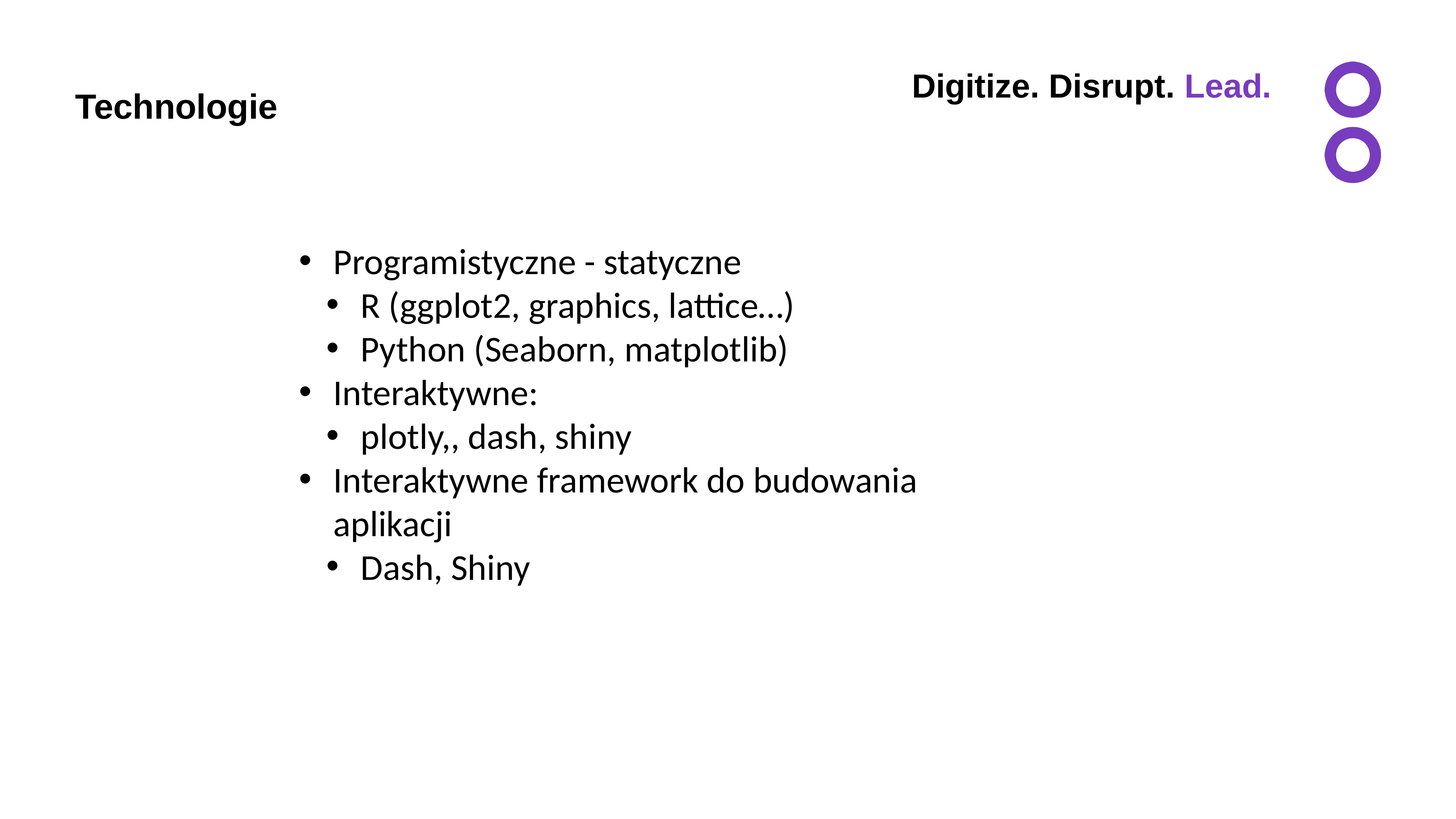

Technologie
Programistyczne - statyczne
R (ggplot2, graphics, lattice…)
Python (Seaborn, matplotlib)
Interaktywne:
plotly,, dash, shiny
Interaktywne framework do budowania aplikacji
Dash, Shiny